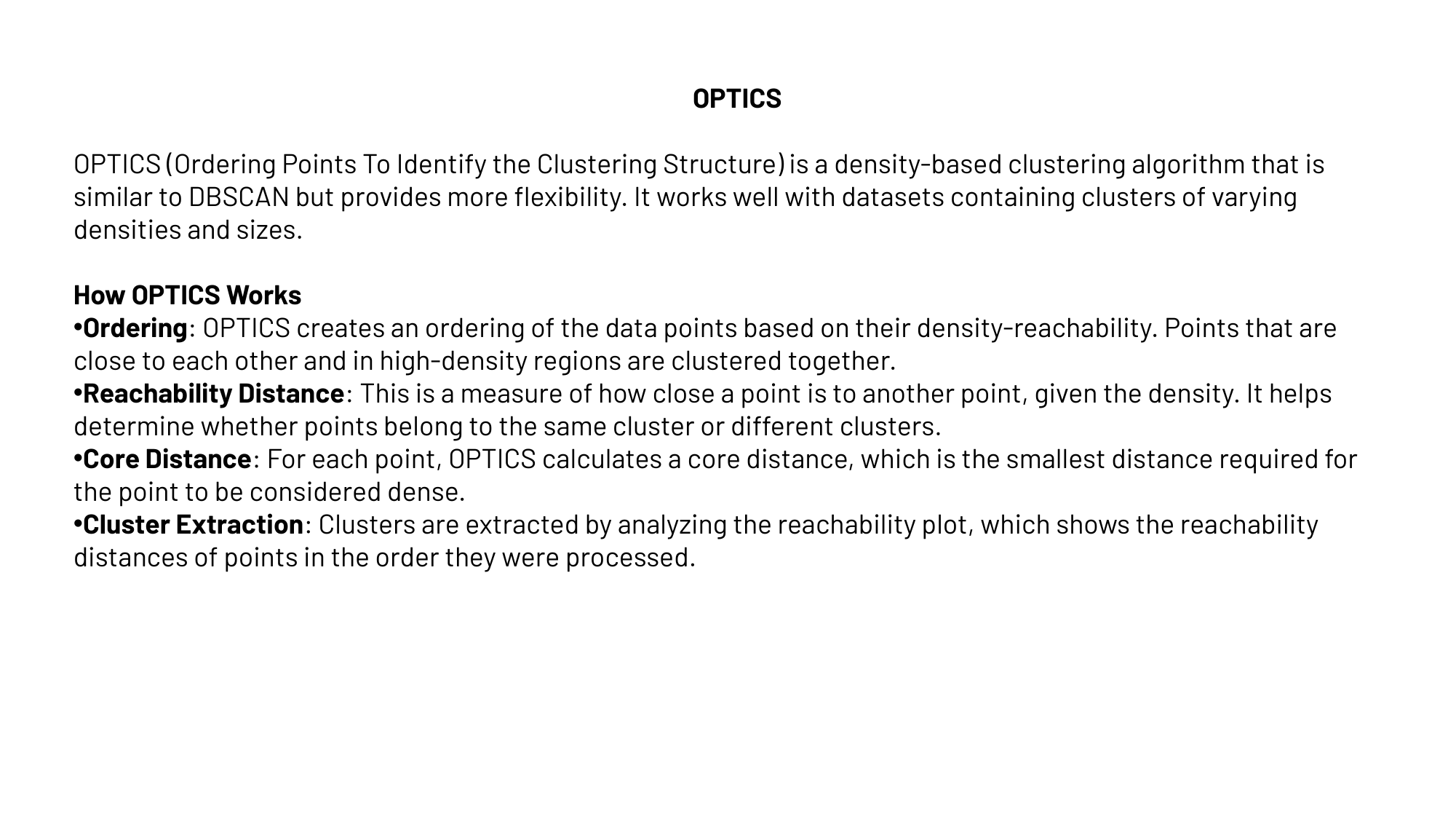

OPTICS

OPTICS (Ordering Points To Identify the Clustering Structure) is a density-based clustering algorithm that is similar to DBSCAN but provides more flexibility. It works well with datasets containing clusters of varying densities and sizes.

How OPTICS Works
Ordering: OPTICS creates an ordering of the data points based on their density-reachability. Points that are close to each other and in high-density regions are clustered together.
Reachability Distance: This is a measure of how close a point is to another point, given the density. It helps determine whether points belong to the same cluster or different clusters.
Core Distance: For each point, OPTICS calculates a core distance, which is the smallest distance required for the point to be considered dense.
Cluster Extraction: Clusters are extracted by analyzing the reachability plot, which shows the reachability distances of points in the order they were processed.